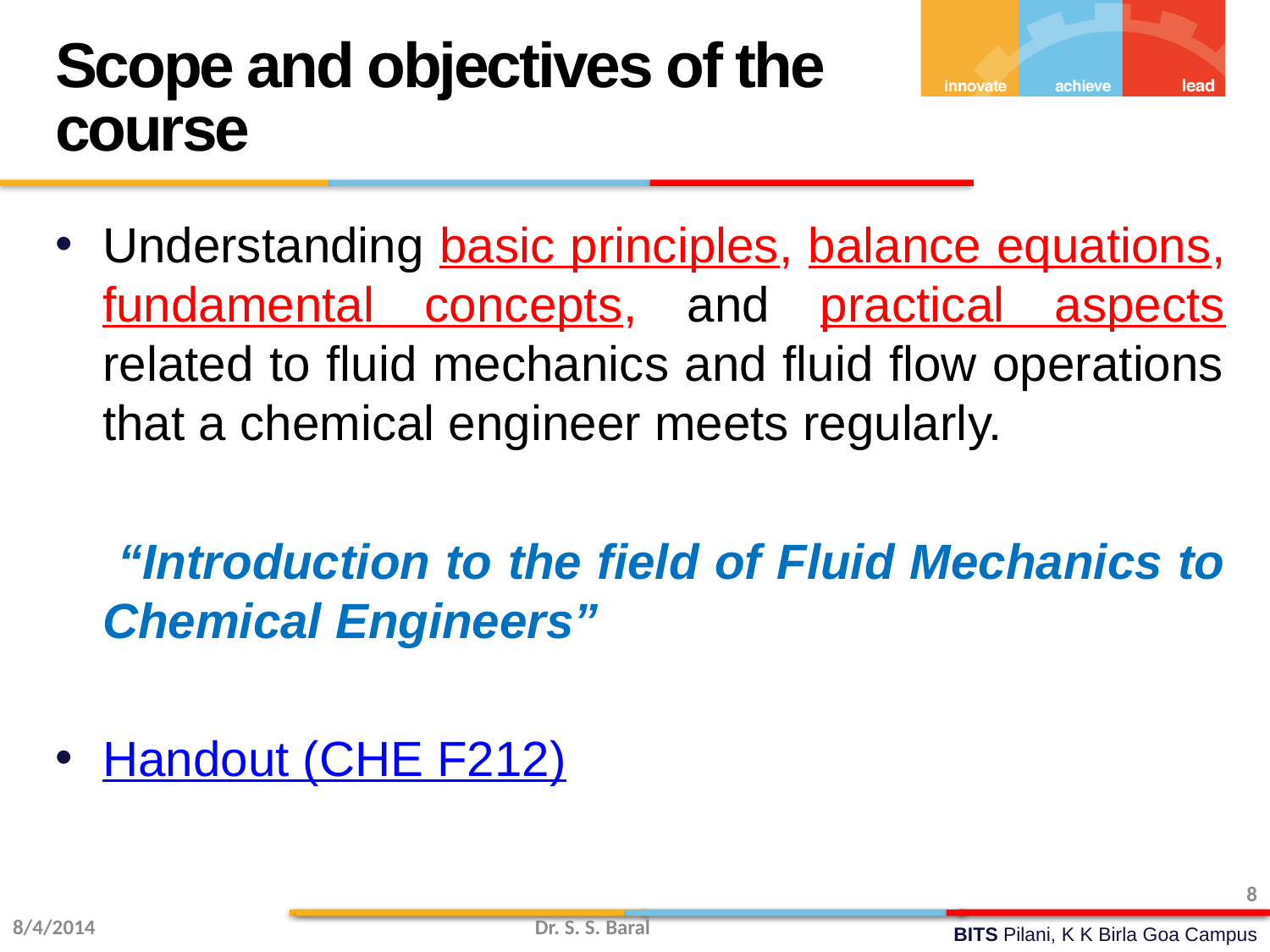

Scope and objectives of the course
Understanding basic principles, balance equations, fundamental concepts, and practical aspects related to fluid mechanics and fluid flow operations that a chemical engineer meets regularly.

    “Introduction to the field of Fluid Mechanics to Chemical Engineers”

Handout (CHE F212)
8
8/4/2014
Dr. S. S. Baral